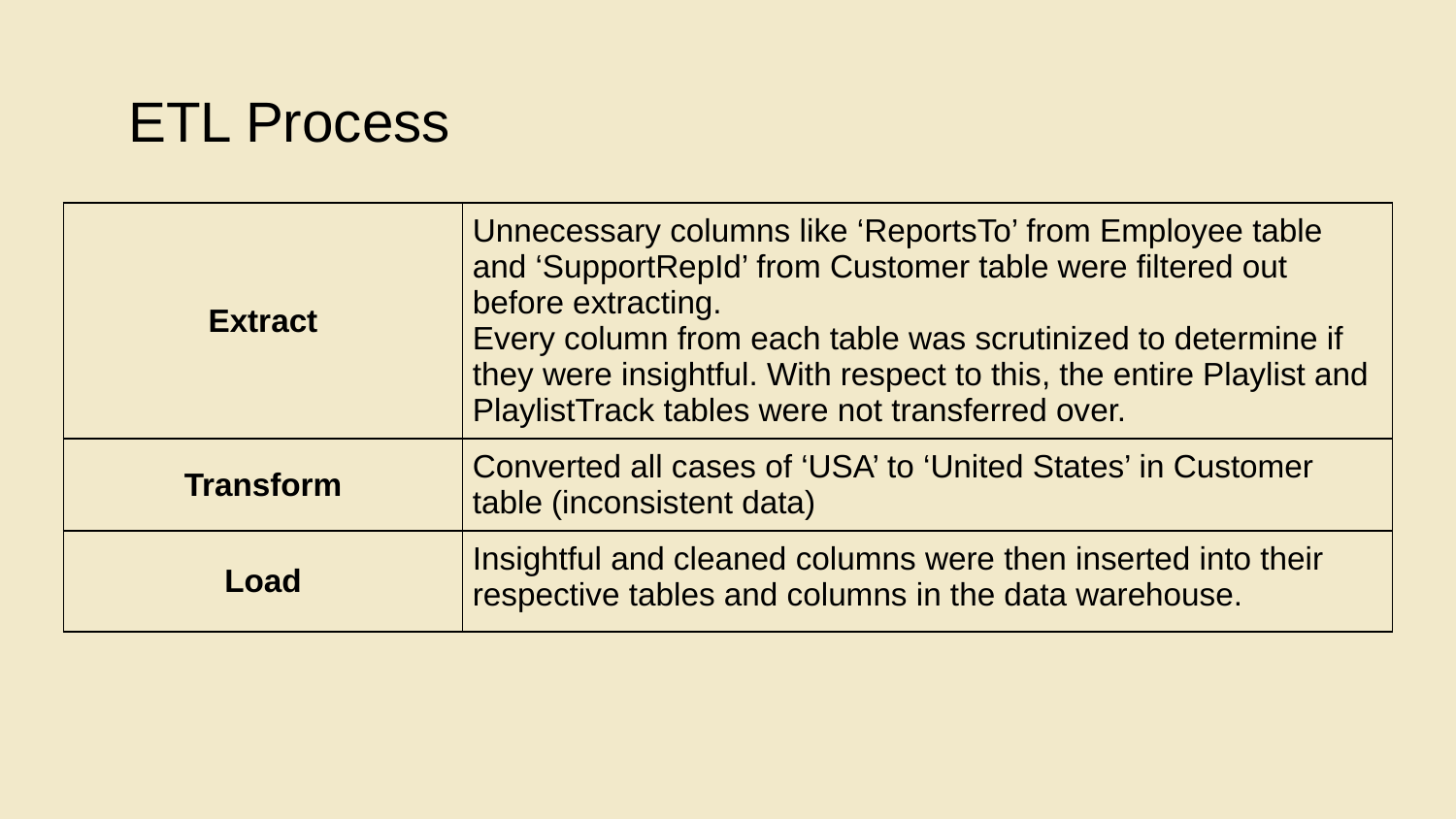

ETL Process
| Extract | Unnecessary columns like ‘ReportsTo’ from Employee table and ‘SupportRepId’ from Customer table were filtered out before extracting. Every column from each table was scrutinized to determine if they were insightful. With respect to this, the entire Playlist and PlaylistTrack tables were not transferred over. |
| --- | --- |
| Transform | Converted all cases of ‘USA’ to ‘United States’ in Customer table (inconsistent data) |
| Load | Insightful and cleaned columns were then inserted into their respective tables and columns in the data warehouse. |